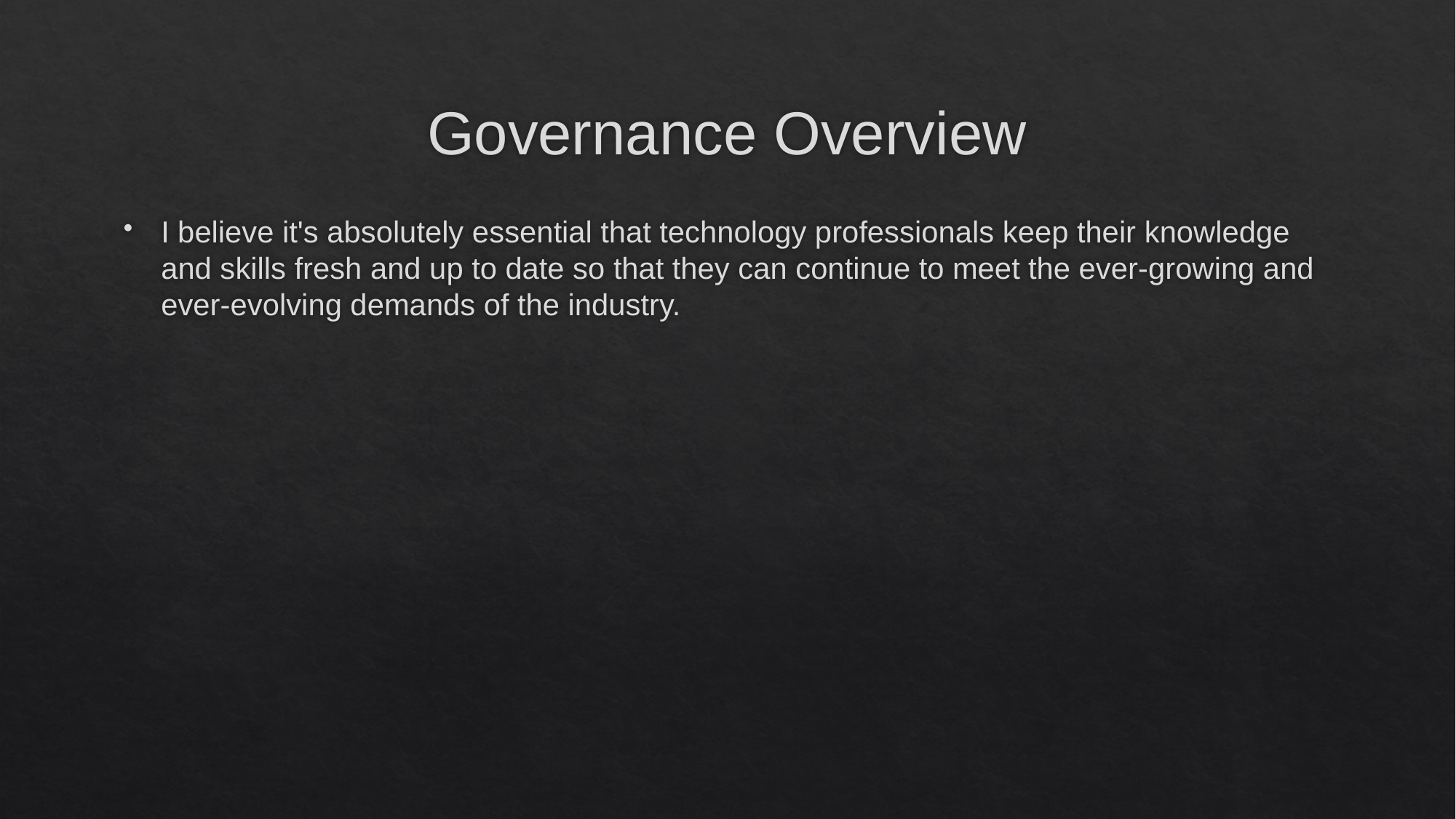

# Governance Overview
I believe it's absolutely essential that technology professionals keep their knowledge and skills fresh and up to date so that they can continue to meet the ever-growing and ever-evolving demands of the industry.